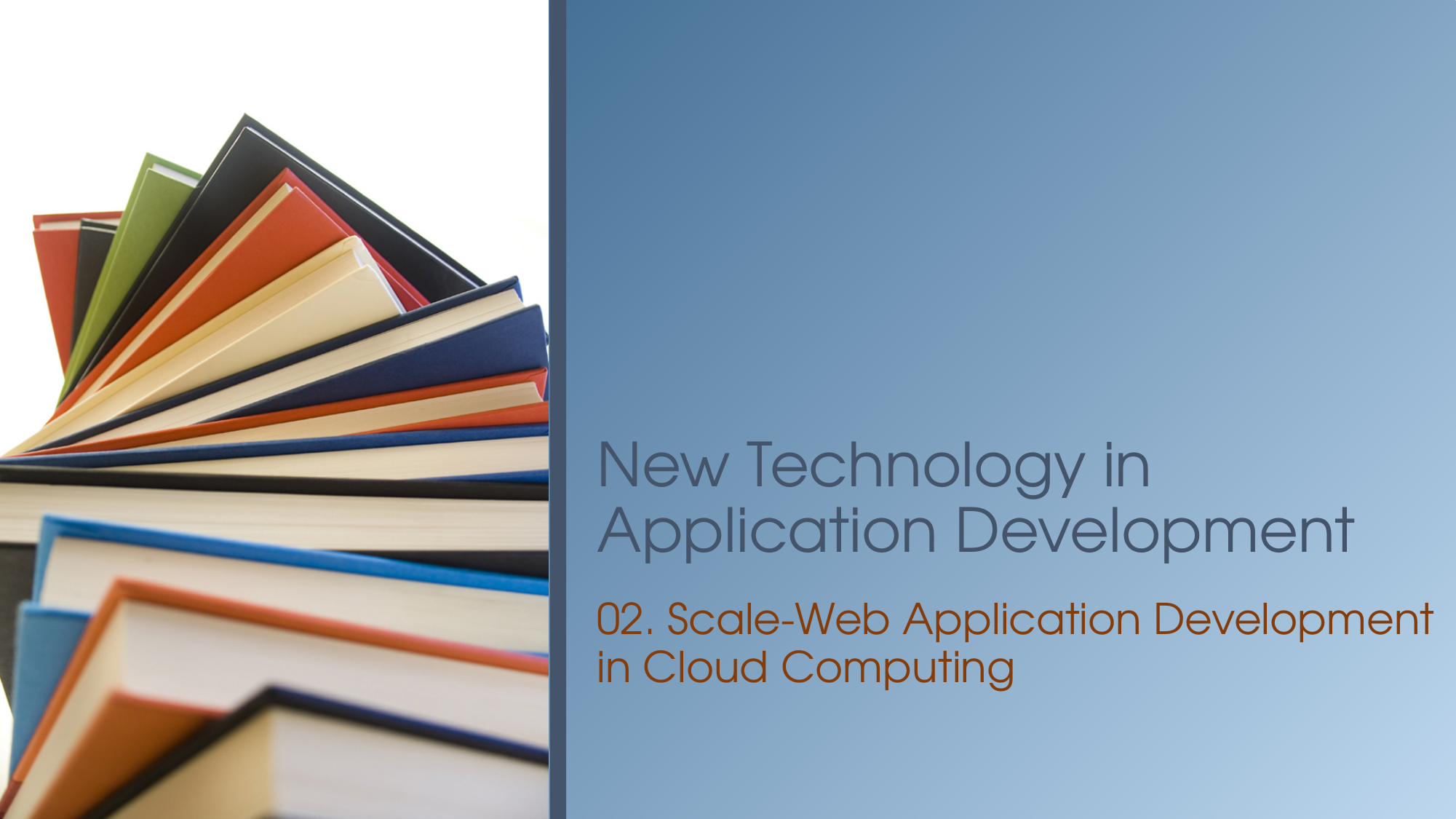

# New Technology in Application Development
02. Scale-Web Application Development in Cloud Computing